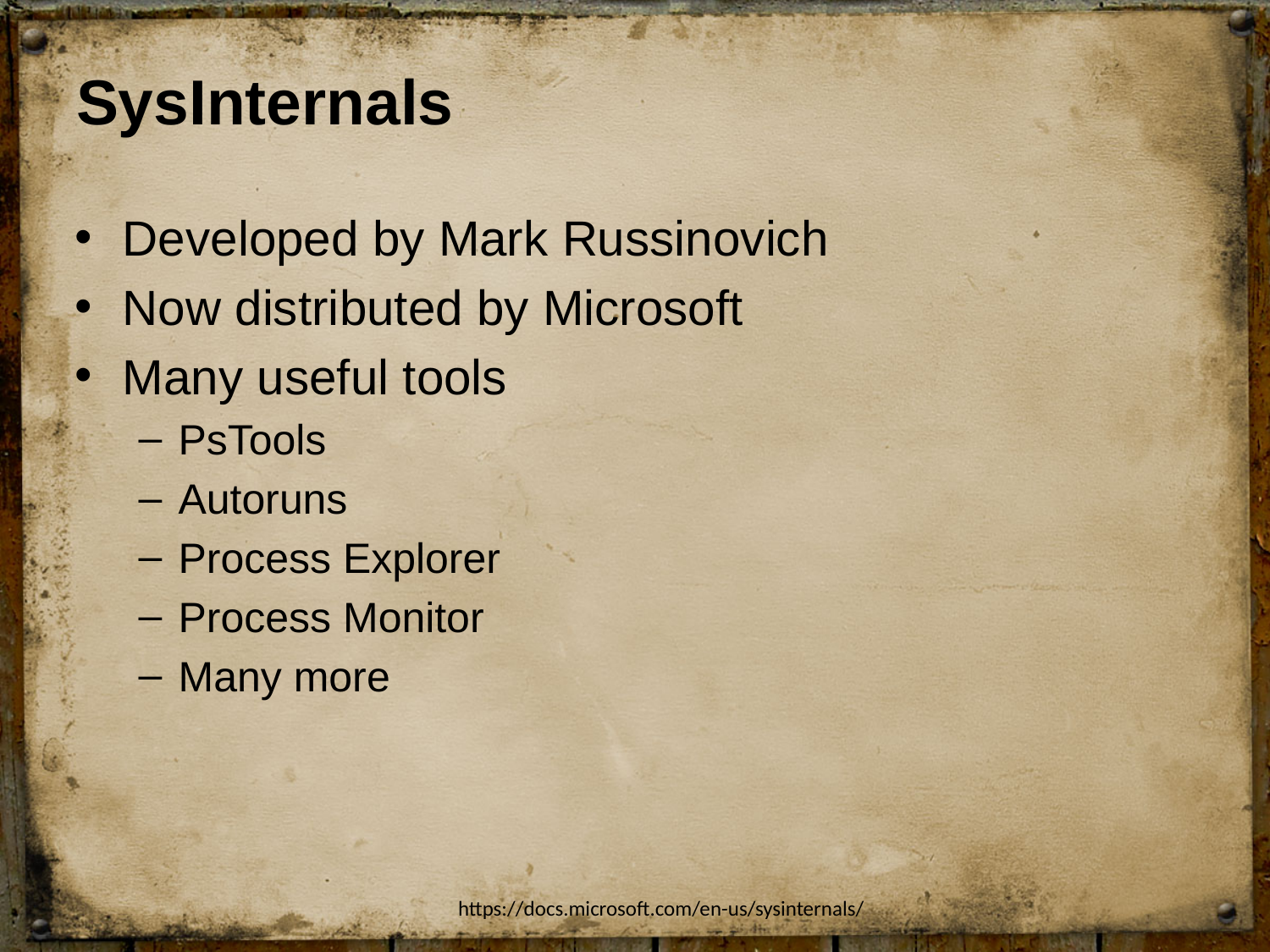

# SysInternals
Developed by Mark Russinovich
Now distributed by Microsoft
Many useful tools
PsTools
Autoruns
Process Explorer
Process Monitor
Many more

https://docs.microsoft.com/en-us/sysinternals/